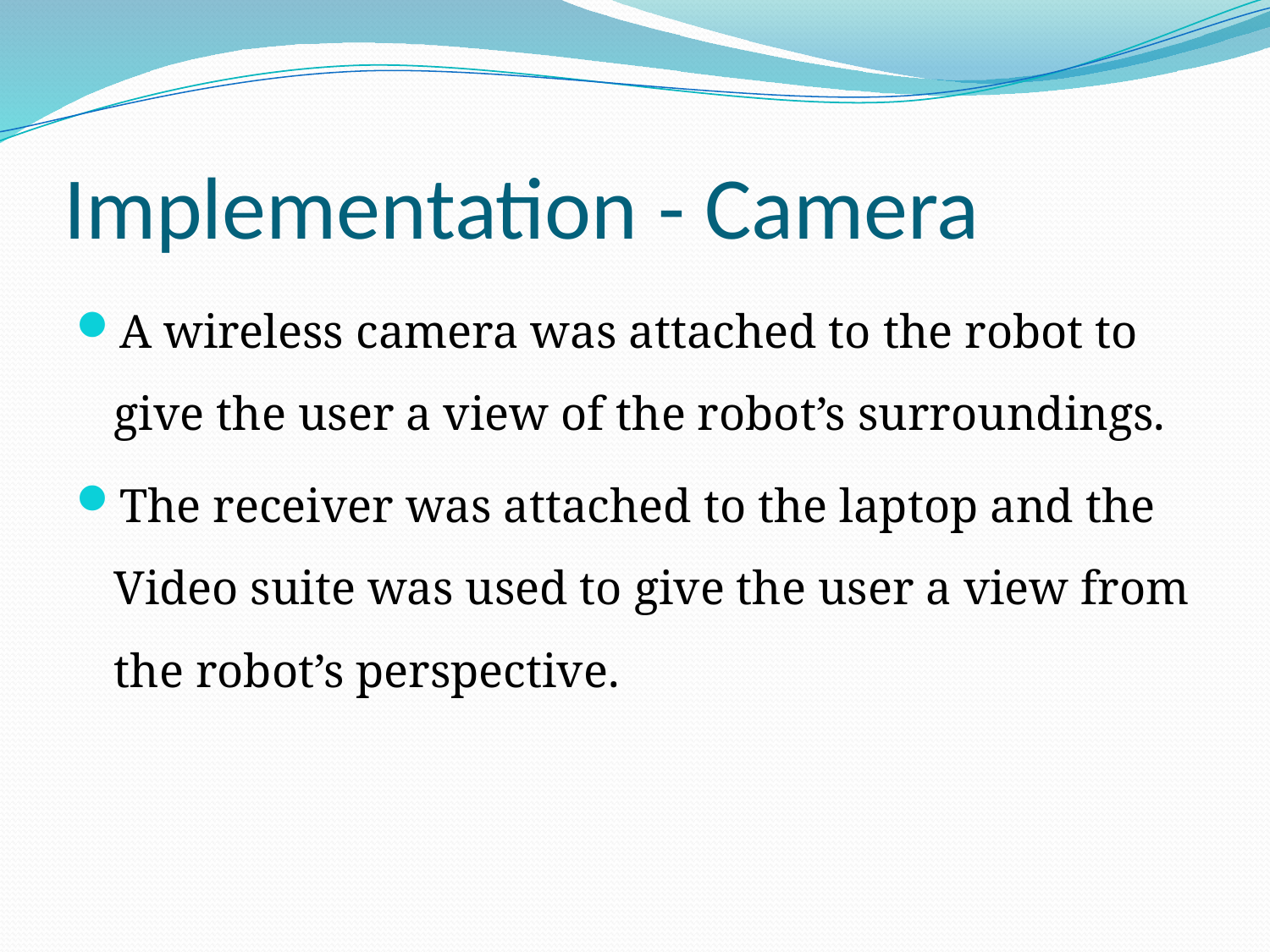

# Implementation - Camera
A wireless camera was attached to the robot to give the user a view of the robot’s surroundings.
The receiver was attached to the laptop and the Video suite was used to give the user a view from the robot’s perspective.